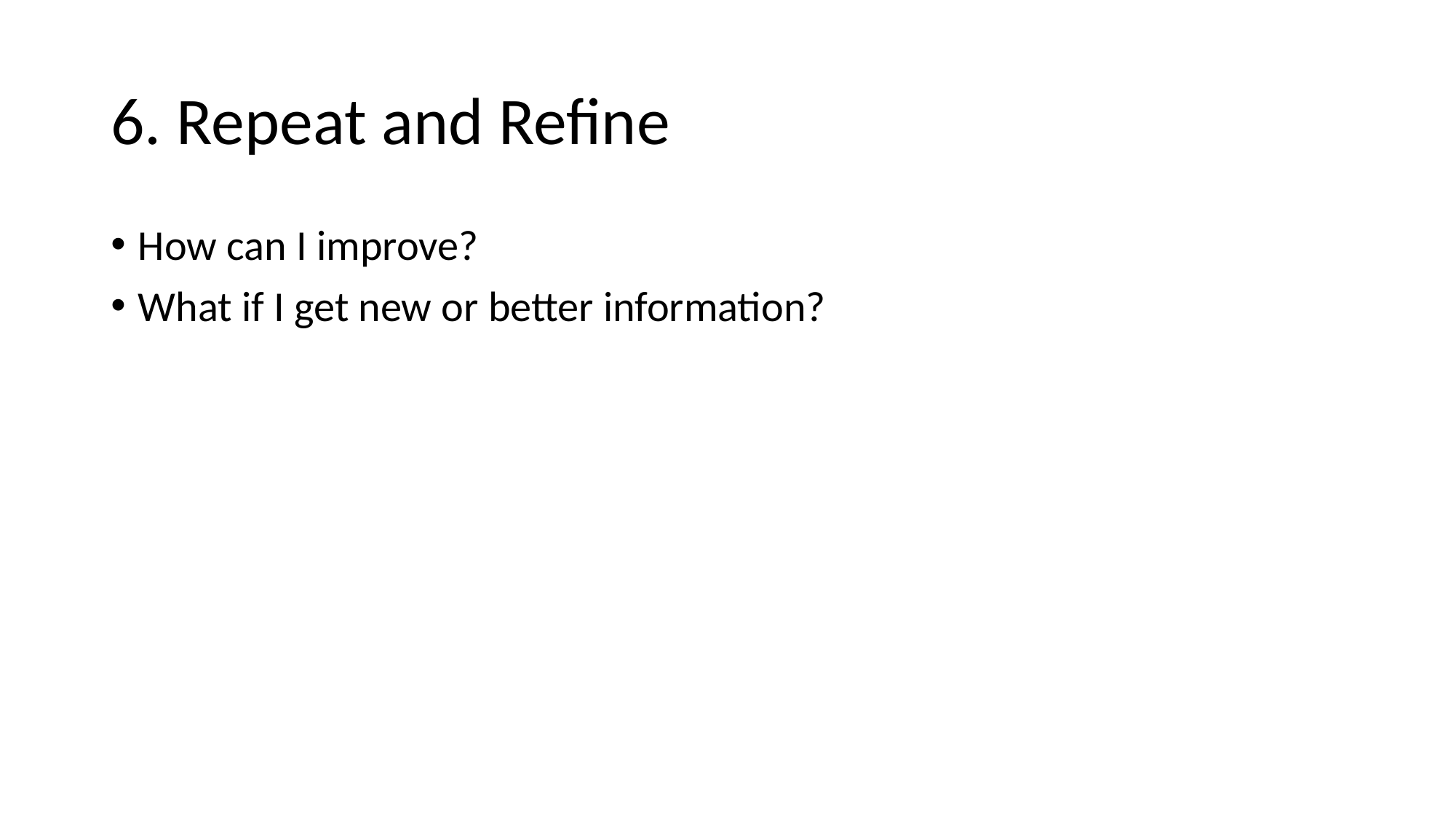

# 6. Repeat and Refine
How can I improve?
What if I get new or better information?